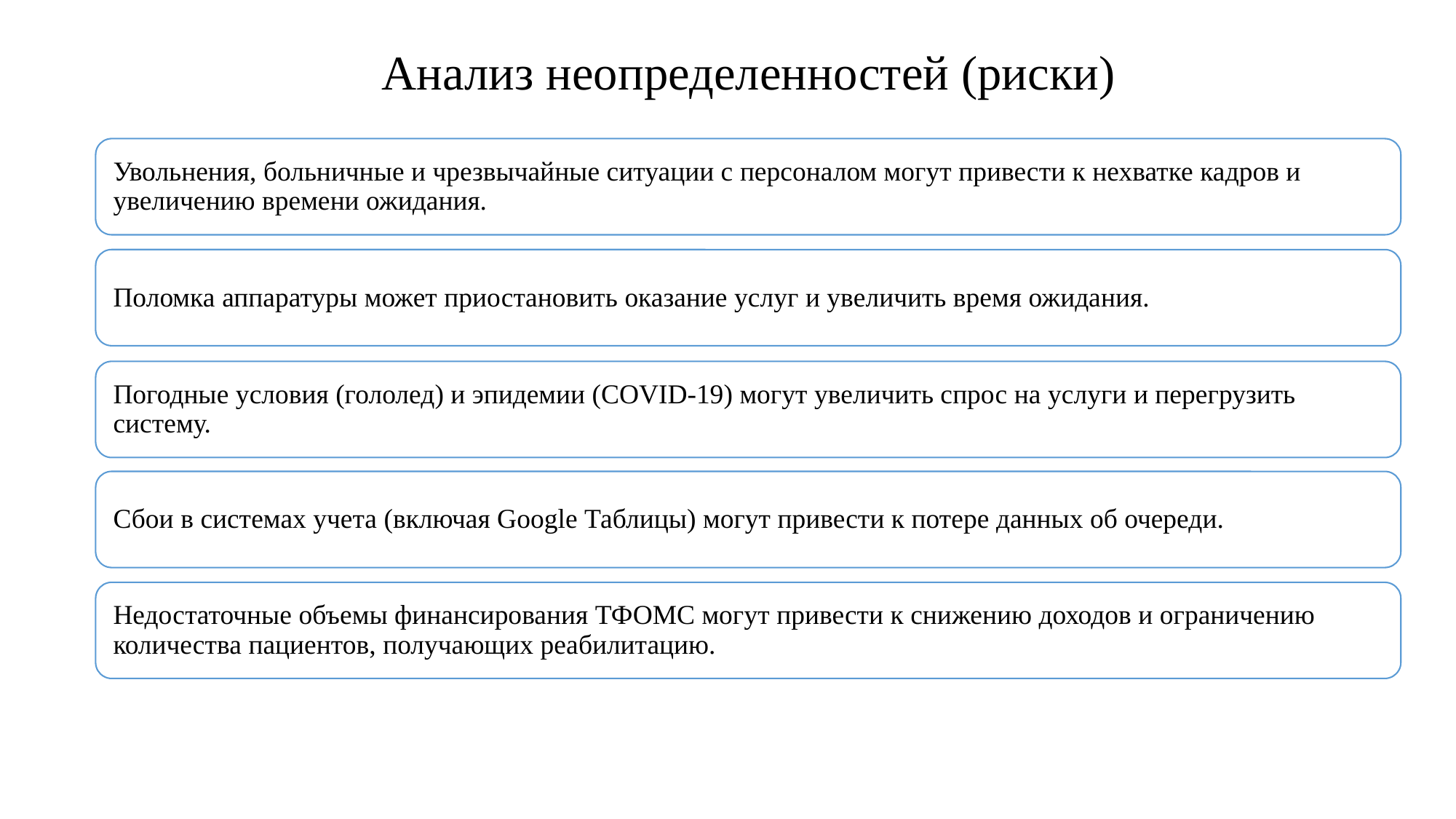

# Анализ неопределенностей (риски)
Увольнения, больничные и чрезвычайные ситуации с персоналом могут привести к нехватке кадров и увеличению времени ожидания.
Поломка аппаратуры может приостановить оказание услуг и увеличить время ожидания.
Погодные условия (гололед) и эпидемии (COVID-19) могут увеличить спрос на услуги и перегрузить систему.
Сбои в системах учета (включая Google Таблицы) могут привести к потере данных об очереди.
Недостаточные объемы финансирования ТФОМС могут привести к снижению доходов и ограничению количества пациентов, получающих реабилитацию.